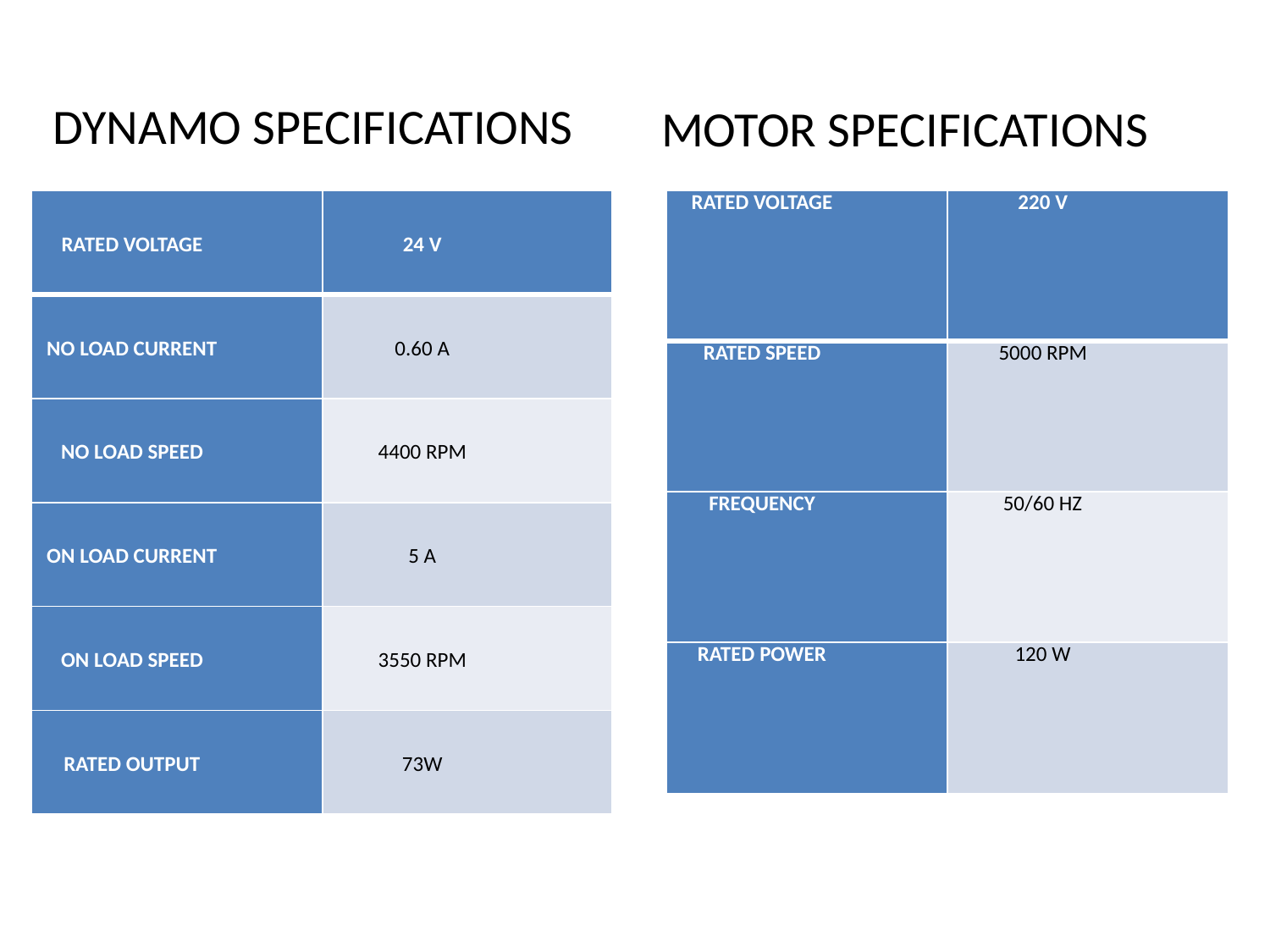

DYNAMO SPECIFICATIONS
MOTOR SPECIFICATIONS
| RATED VOLTAGE | 24 V |
| --- | --- |
| NO LOAD CURRENT | 0.60 A |
| NO LOAD SPEED | 4400 RPM |
| ON LOAD CURRENT | 5 A |
| ON LOAD SPEED | 3550 RPM |
| RATED OUTPUT | 73W |
| RATED VOLTAGE | 220 V |
| --- | --- |
| RATED SPEED | 5000 RPM |
| FREQUENCY | 50/60 HZ |
| RATED POWER | 120 W |